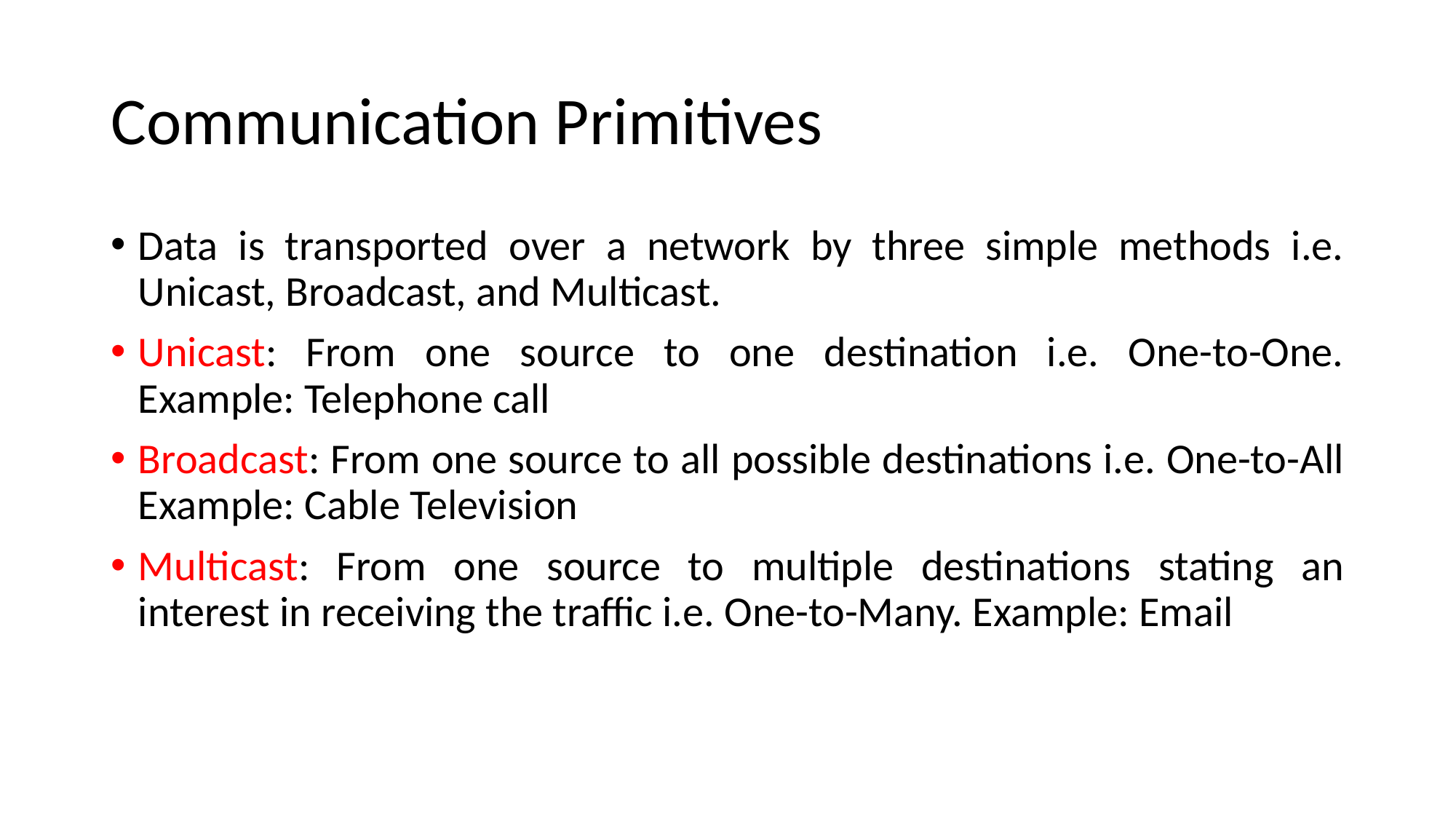

# Communication Primitives
Data is transported over a network by three simple methods i.e. Unicast, Broadcast, and Multicast.
Unicast: From one source to one destination i.e. One-to-One. Example: Telephone call
Broadcast: From one source to all possible destinations i.e. One-to-All Example: Cable Television
Multicast: From one source to multiple destinations stating an interest in receiving the traffic i.e. One-to-Many. Example: Email